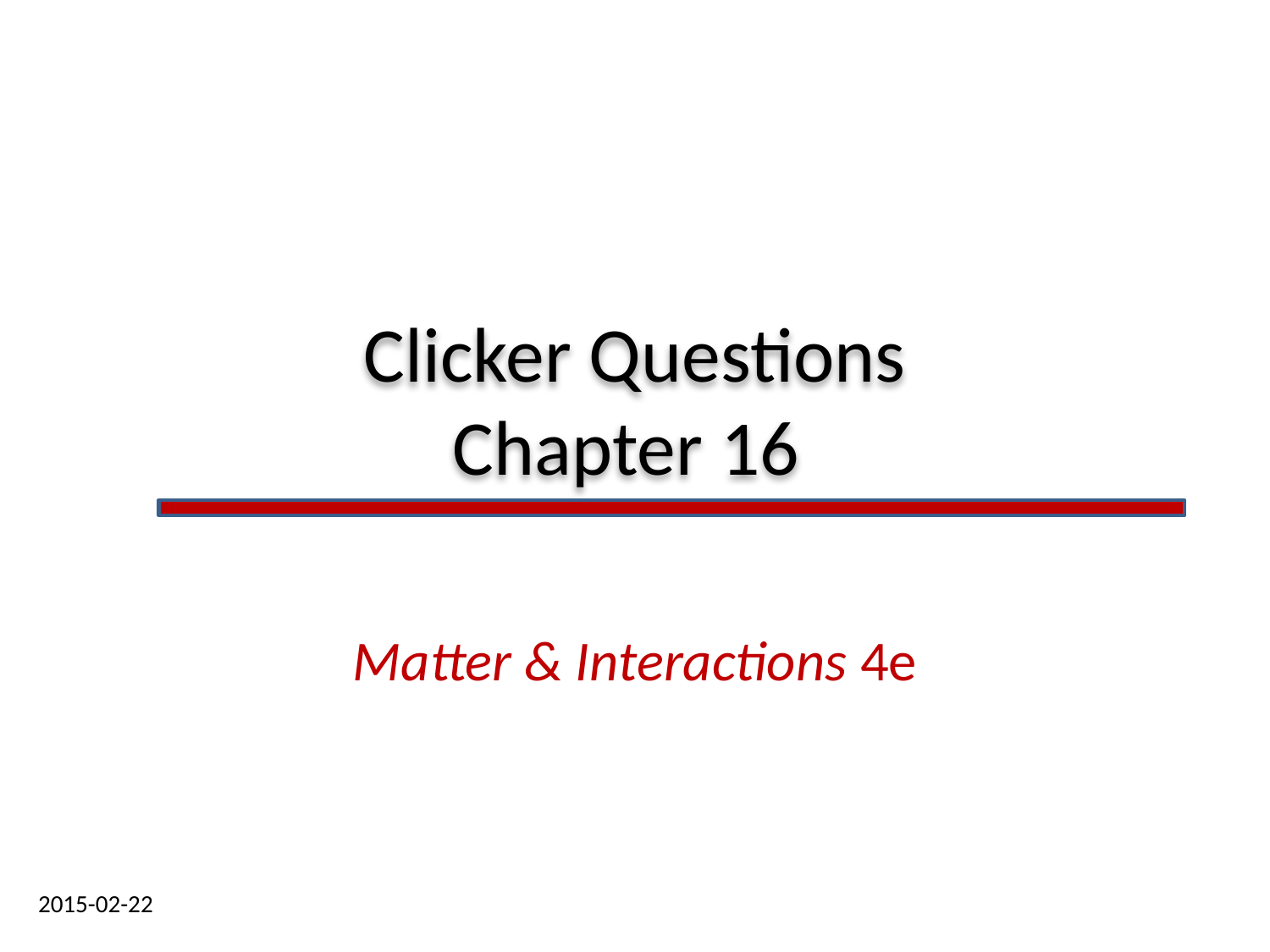

# Clicker Questions Chapter 16

Matter & Interactions 4e
2015-02-22